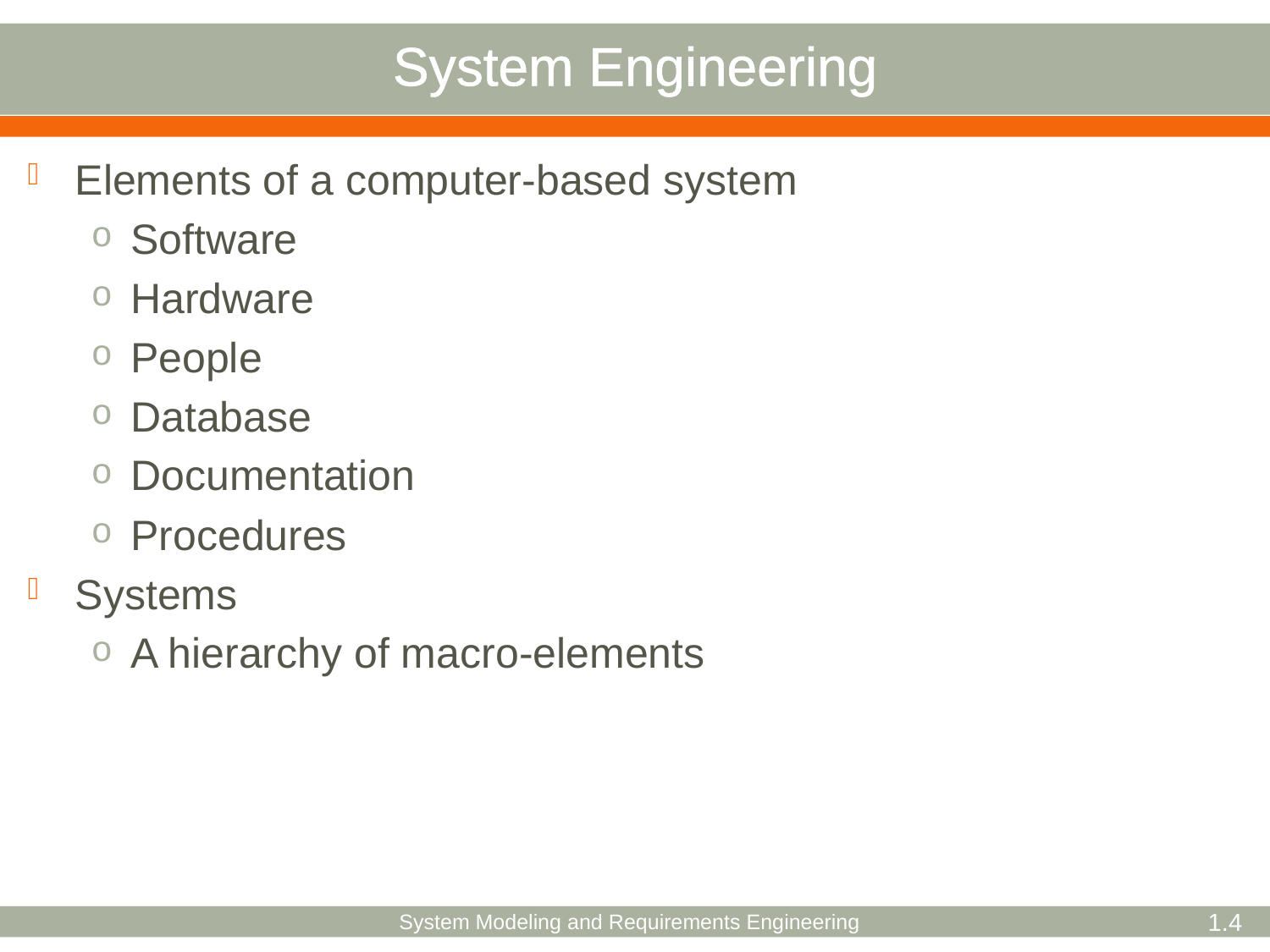

# System Engineering
Elements of a computer-based system
Software
Hardware
People
Database
Documentation
Procedures
Systems
A hierarchy of macro-elements

System Modeling and Requirements Engineering
4